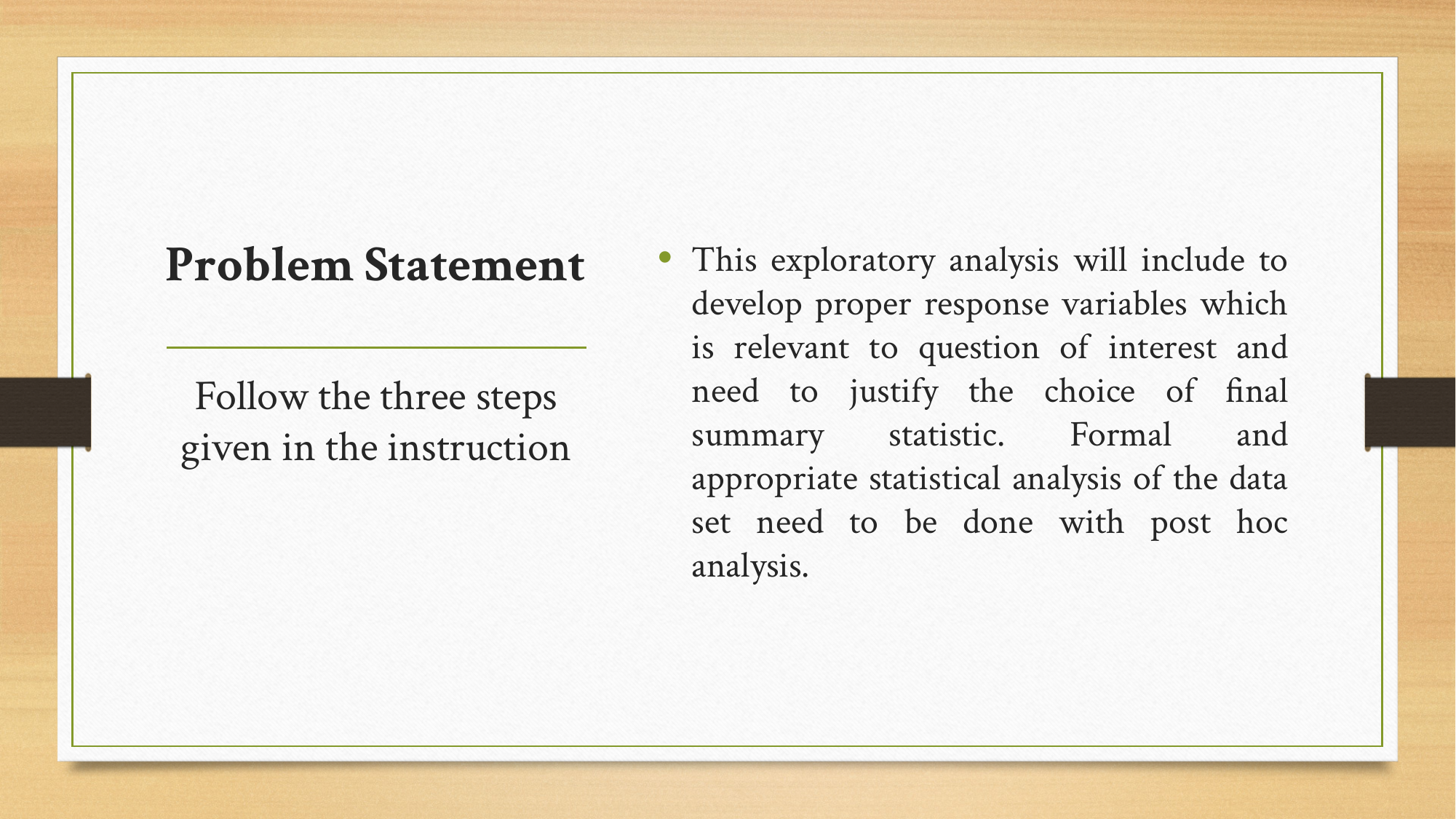

This exploratory analysis will include to develop proper response variables which is relevant to question of interest and need to justify the choice of final summary statistic. Formal and appropriate statistical analysis of the data set need to be done with post hoc analysis.
# Problem Statement
Follow the three steps given in the instruction